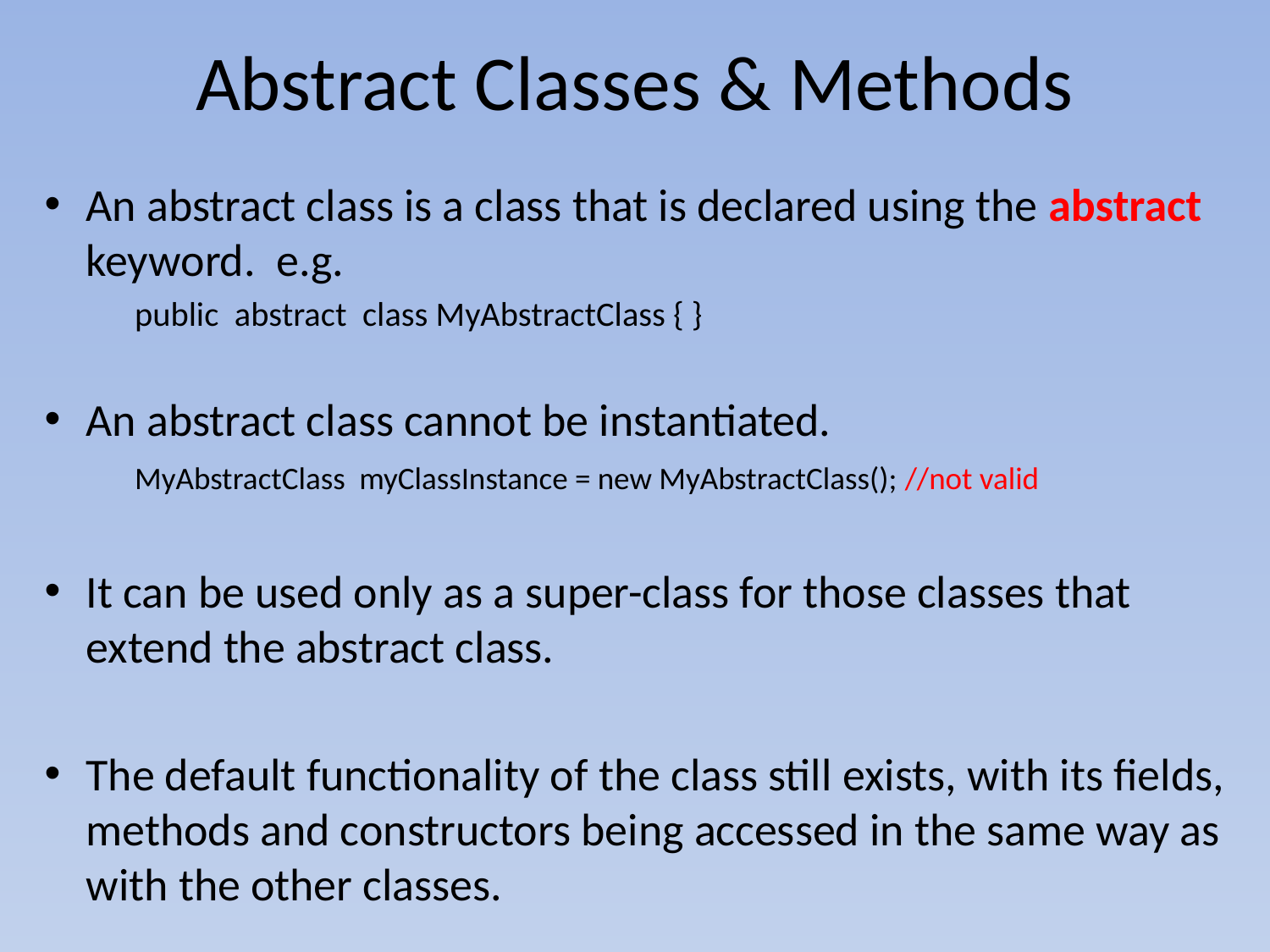

# Abstract Classes & Methods
An abstract class is a class that is declared using the abstract keyword.  e.g.
		public  abstract  class MyAbstractClass { }

An abstract class cannot be instantiated.
	MyAbstractClass  myClassInstance = new MyAbstractClass(); //not valid

It can be used only as a super-class for those classes that extend the abstract class.

The default functionality of the class still exists, with its fields, methods and constructors being accessed in the same way as with the other classes.